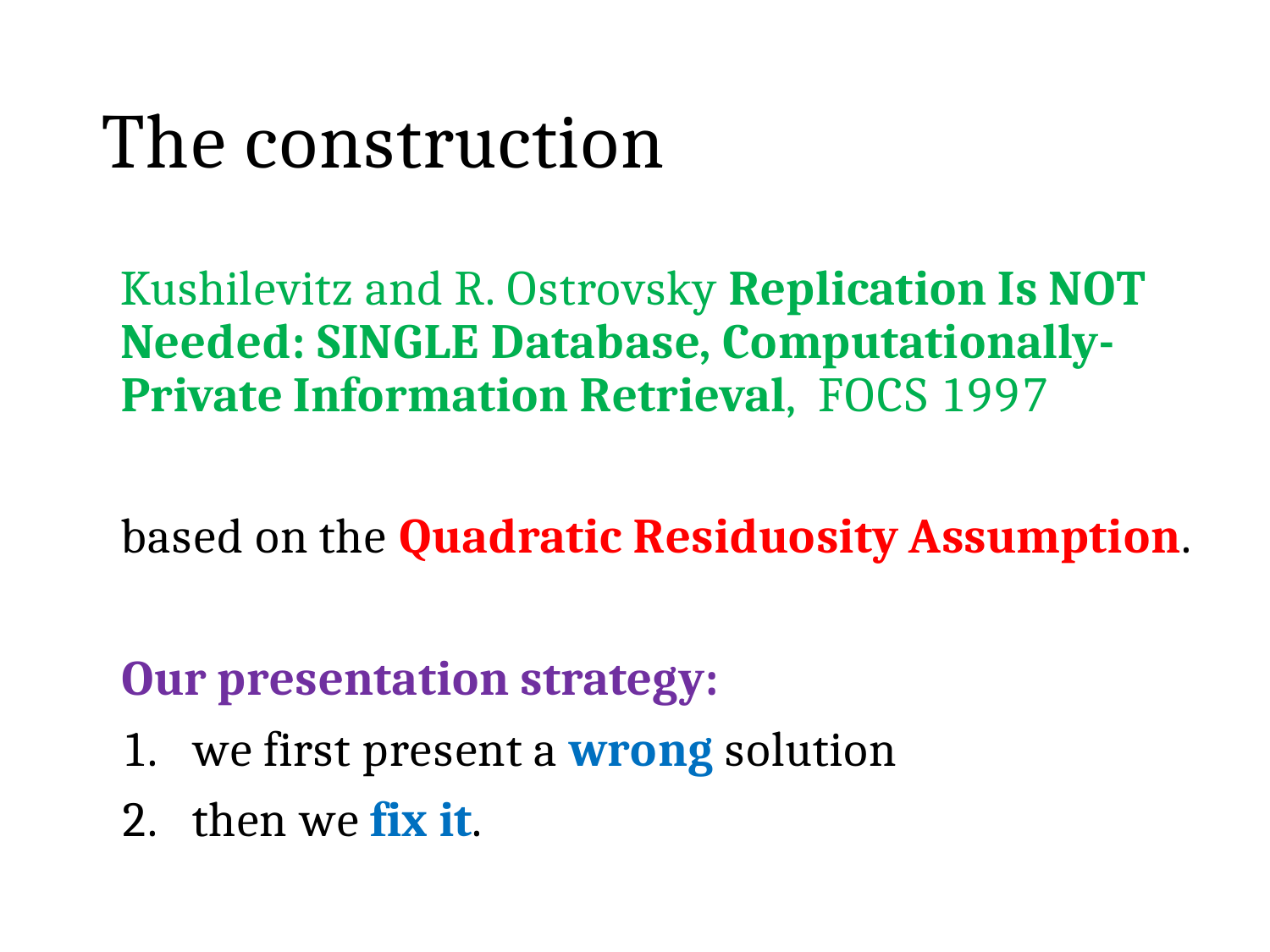

# The construction
Kushilevitz and R. Ostrovsky Replication Is NOT Needed: SINGLE Database, Computationally-Private Information Retrieval,  FOCS 1997

based on the Quadratic Residuosity Assumption.

Our presentation strategy:
we first present a wrong solution
then we fix it.